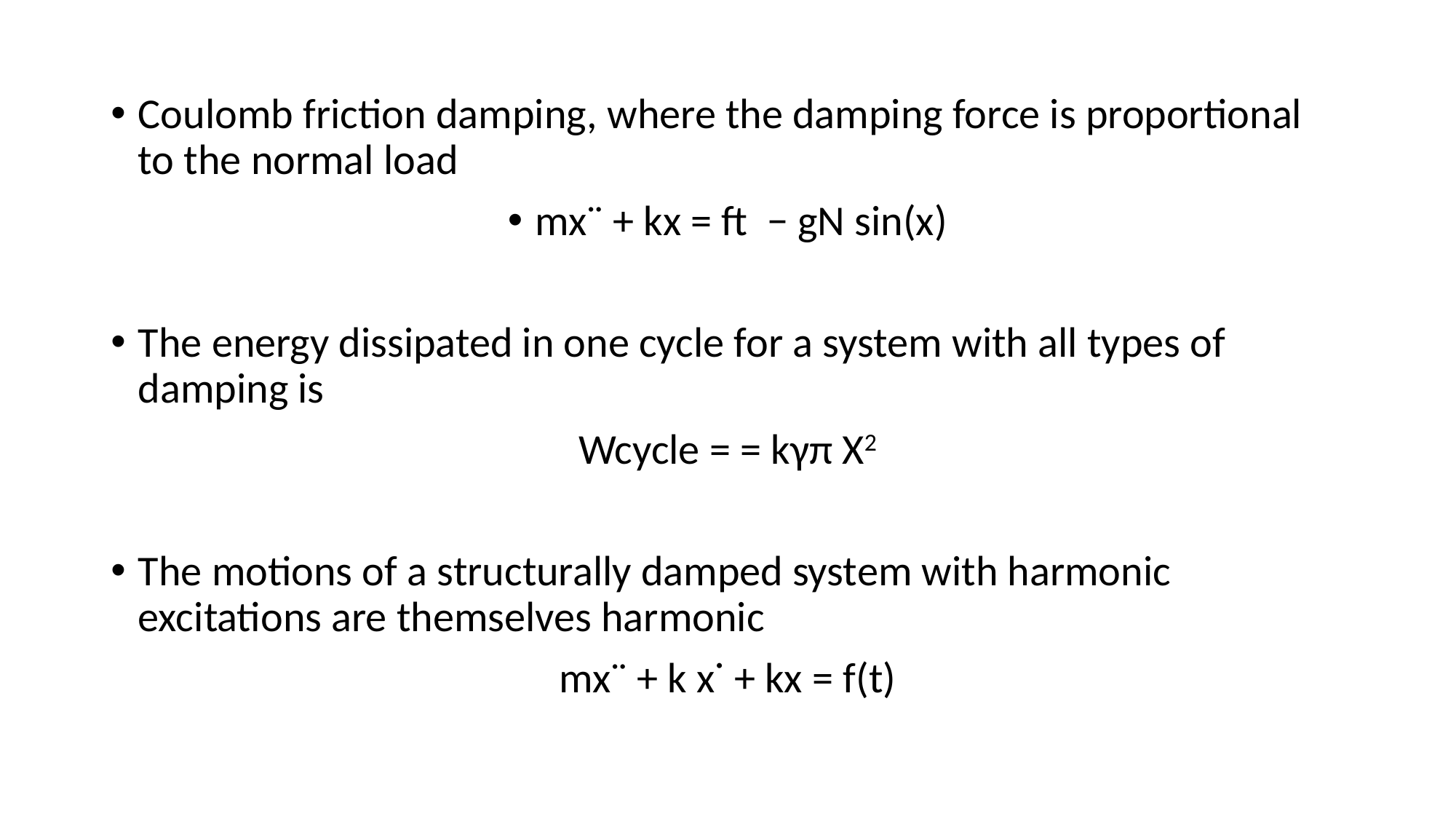

Coulomb friction damping, where the damping force is proportional to the normal load
mx¨ + kx = ft  − gN sin(x)

The energy dissipated in one cycle for a system with all types of damping is
Wcycle = = kγπ X2

The motions of a structurally damped system with harmonic excitations are themselves harmonic
mx¨ + k x˙ + kx = f(t)